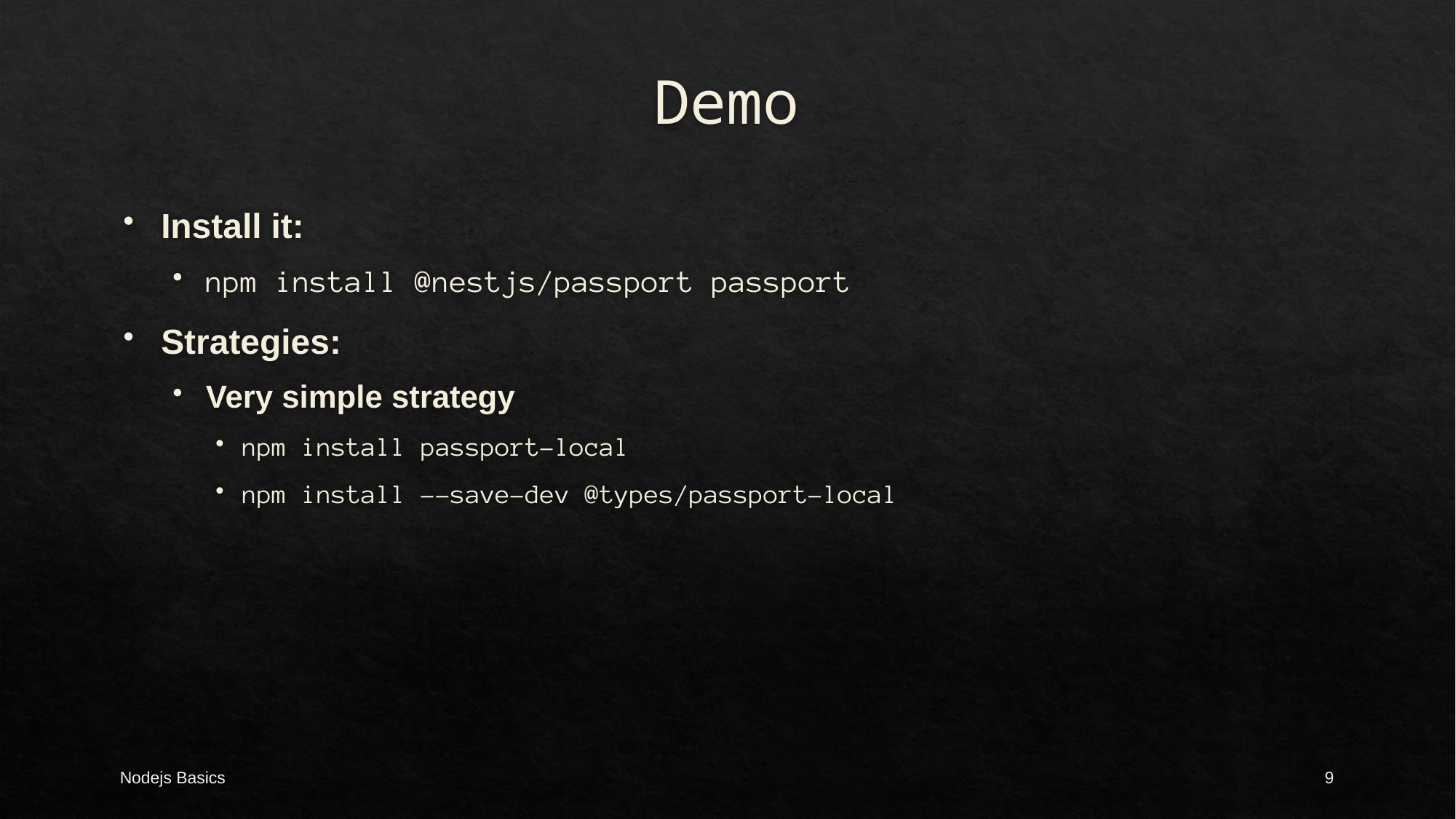

# Demo
Install it:
npm install @nestjs/passport passport
Strategies:
Very simple strategy
npm install passport-local
npm install --save-dev @types/passport-local
Nodejs Basics
9